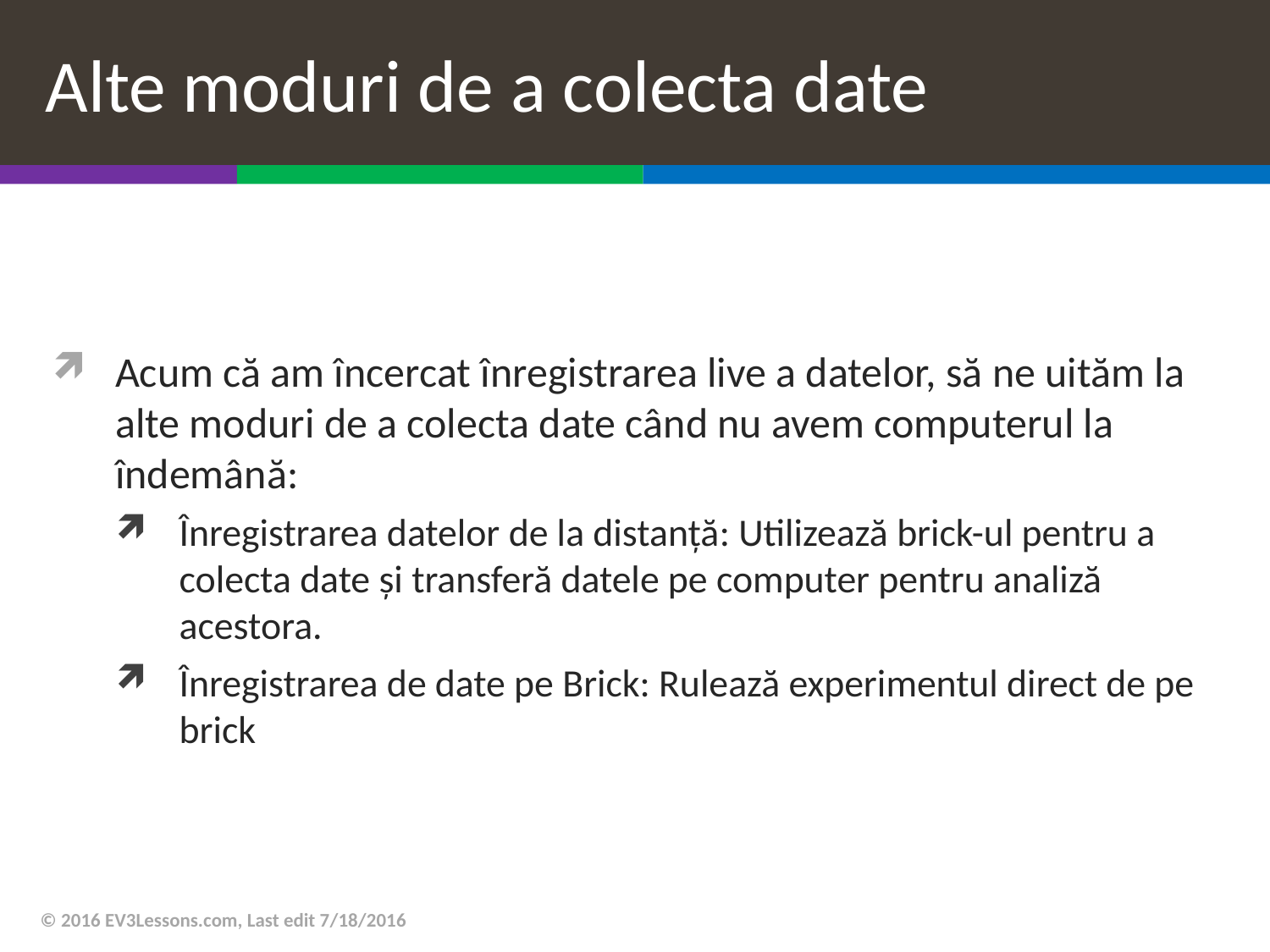

# Alte moduri de a colecta date

Acum că am încercat înregistrarea live a datelor, să ne uităm la alte moduri de a colecta date când nu avem computerul la îndemână:
Înregistrarea datelor de la distanță: Utilizează brick-ul pentru a colecta date și transferă datele pe computer pentru analiză acestora.
Înregistrarea de date pe Brick: Rulează experimentul direct de pe brick
© 2016 EV3Lessons.com, Last edit 7/18/2016